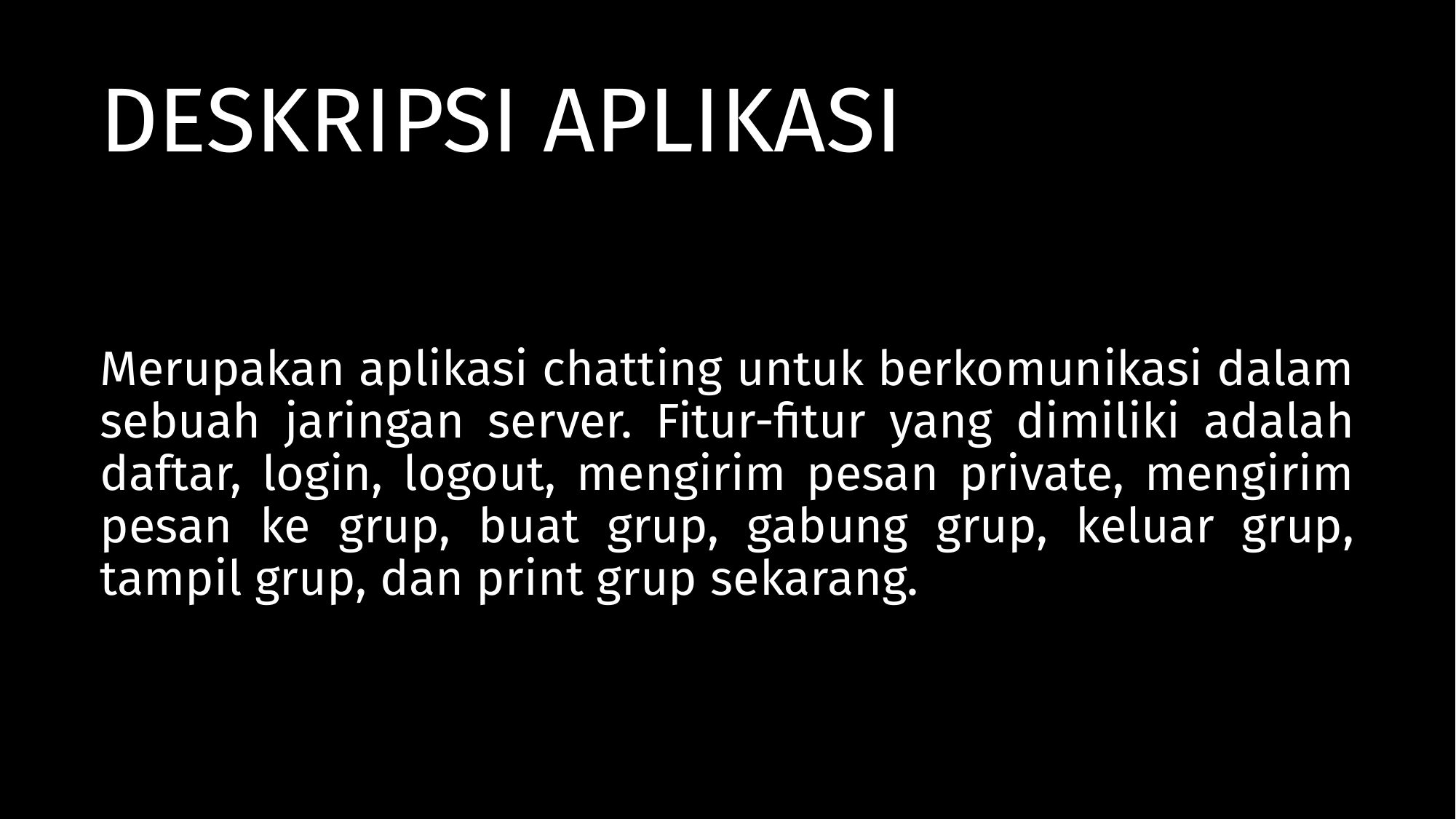

# DESKRIPSI APLIKASI
Merupakan aplikasi chatting untuk berkomunikasi dalam sebuah jaringan server. Fitur-fitur yang dimiliki adalah daftar, login, logout, mengirim pesan private, mengirim pesan ke grup, buat grup, gabung grup, keluar grup, tampil grup, dan print grup sekarang.